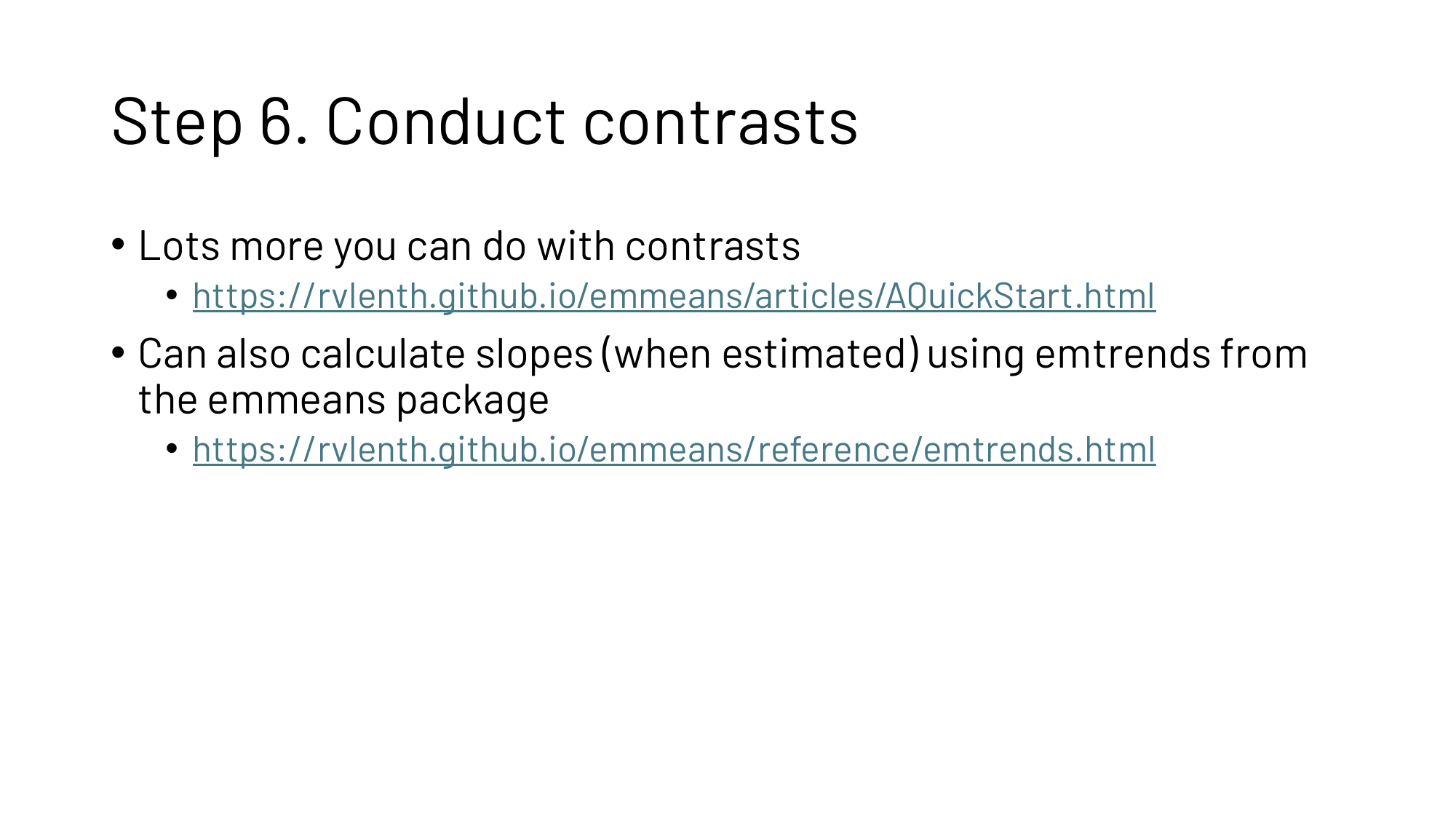

# Step 6. Conduct contrasts
Lots more you can do with contrasts
https://rvlenth.github.io/emmeans/articles/AQuickStart.html
Can also calculate slopes (when estimated) using emtrends from the emmeans package
https://rvlenth.github.io/emmeans/reference/emtrends.html